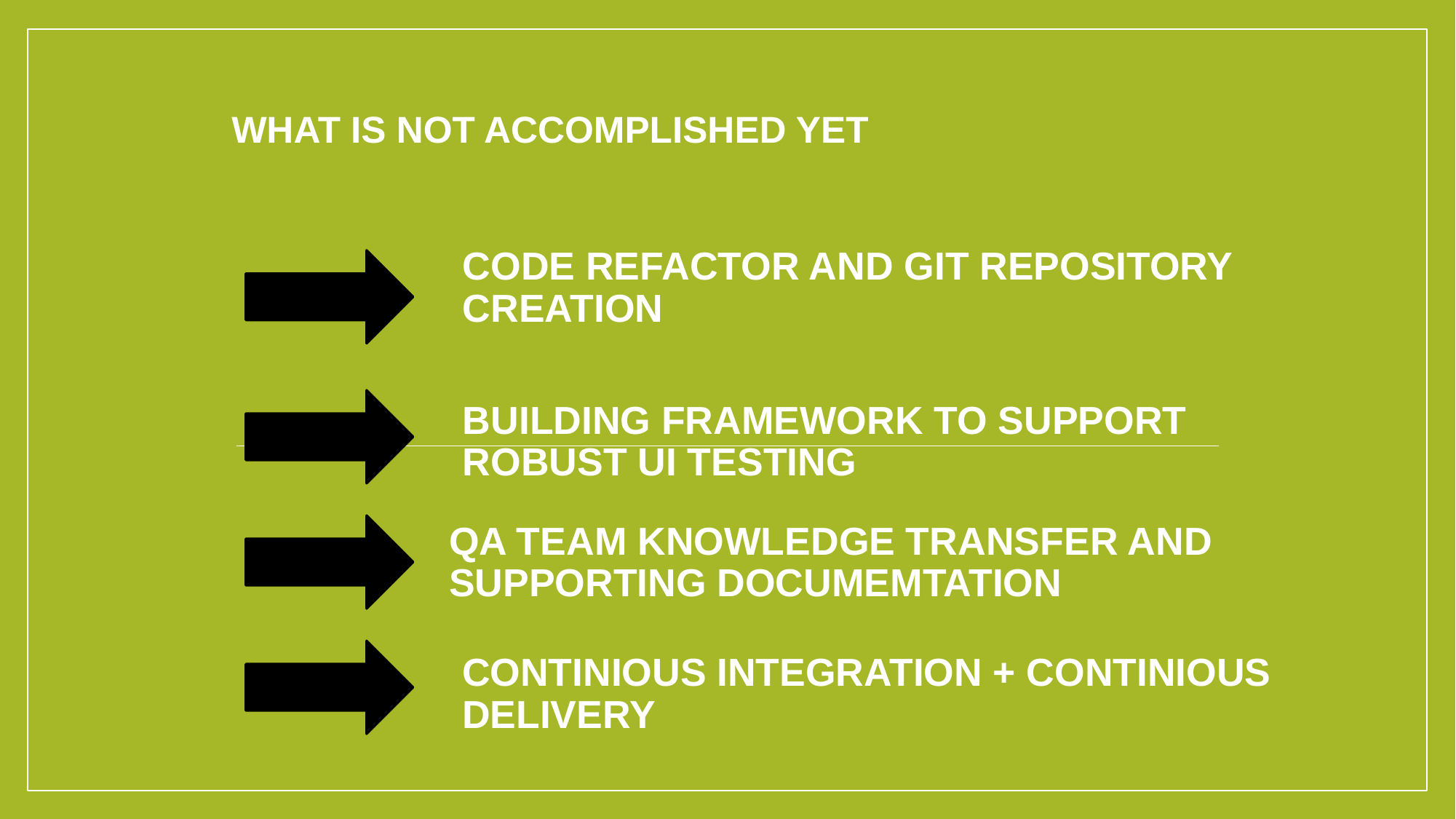

# What is not accomplished yet
Code refactor and git repository creation

Building framework to support robust ui testing

QA TEAM KNOWLEDGE TRANSFER AND SUPPORTING DOCUMEMTATION

CONTINIOUS INTEGRATION + CONTINIOUS DELIVERY